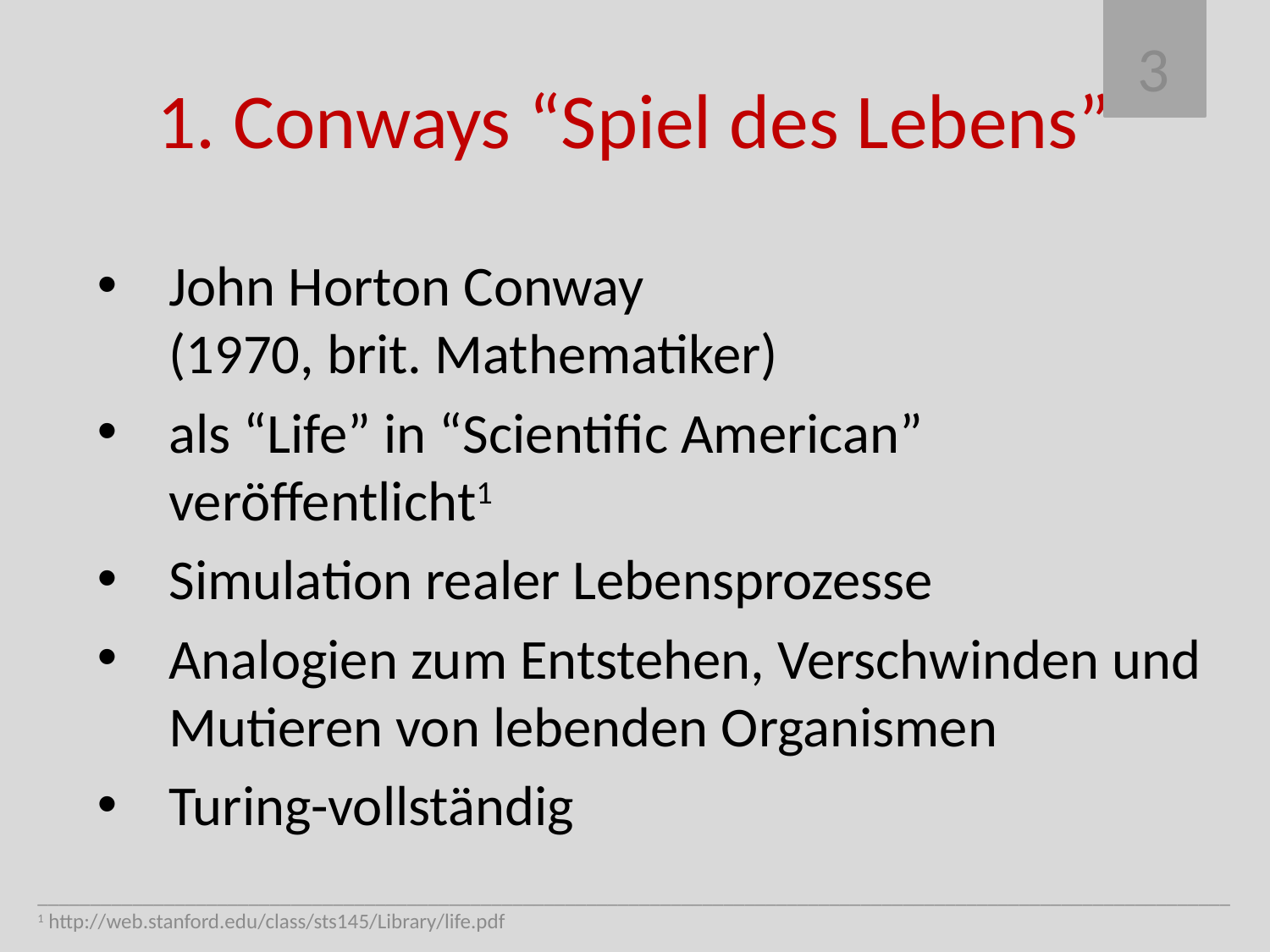

3
# 1. Conways “Spiel des Lebens”
John Horton Conway
(1970, brit. Mathematiker)
als “Life” in “Scientific American” veröffentlicht1
Simulation realer Lebensprozesse
Analogien zum Entstehen, Verschwinden und Mutieren von lebenden Organismen
Turing-vollständig
_________________________________________________________________________________________________________________
1 http://web.stanford.edu/class/sts145/Library/life.pdf